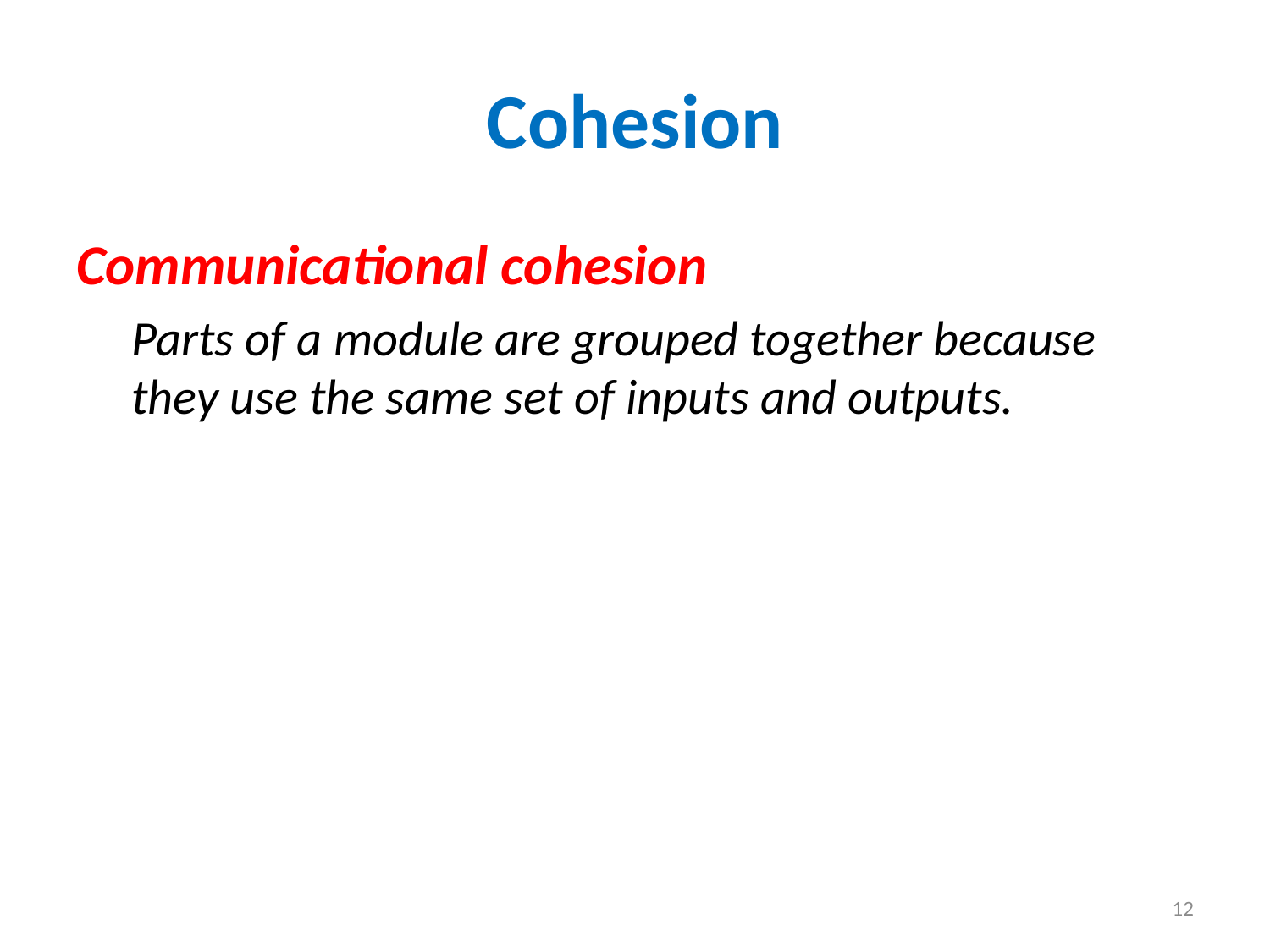

# Cohesion
Communicational cohesion
Parts of a module are grouped together because they use the same set of inputs and outputs.

12